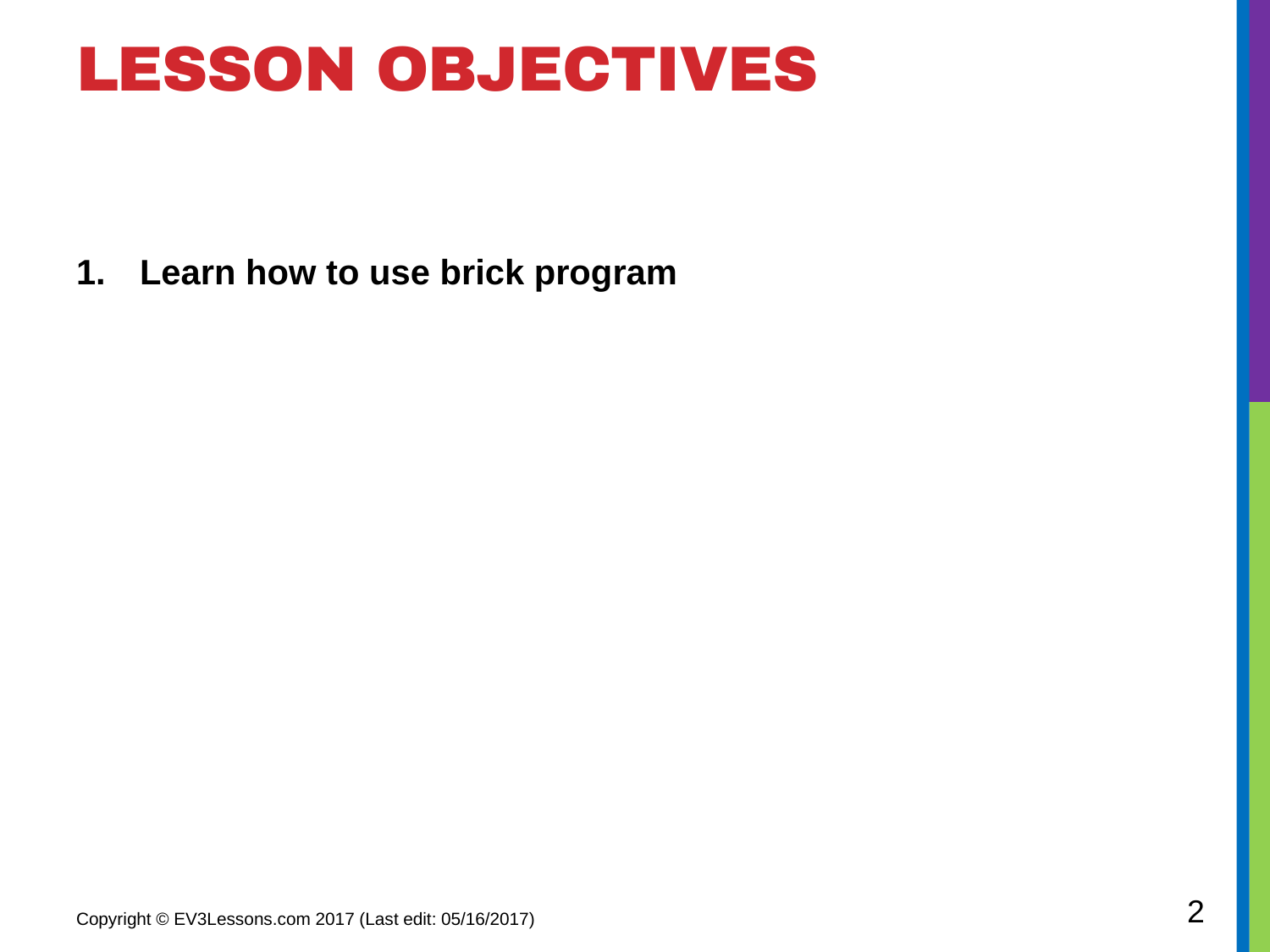

# Lesson Objectives
Learn how to use brick program

2
Copyright © EV3Lessons.com 2017 (Last edit: 05/16/2017)